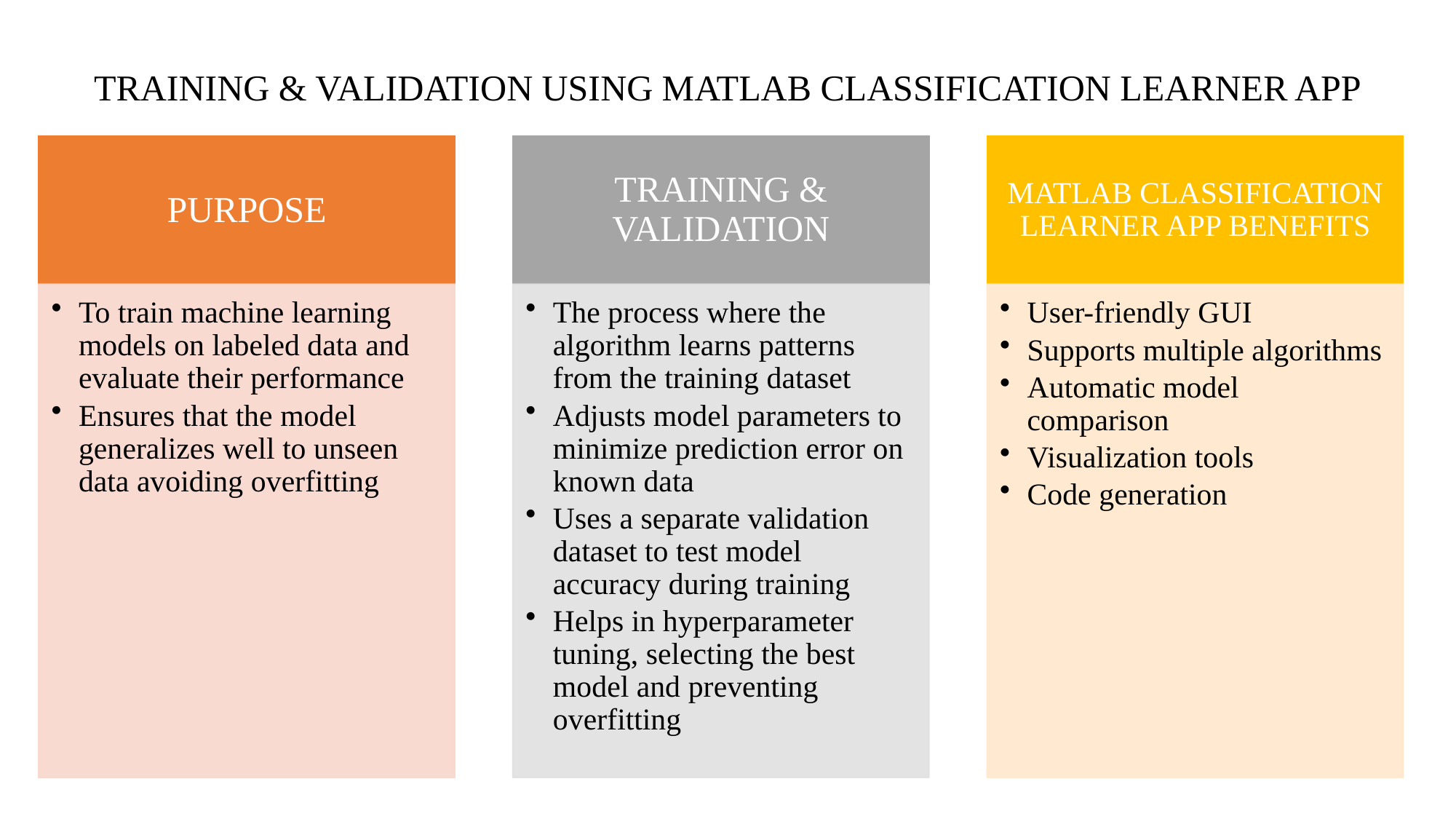

# TRAINING & VALIDATION USING MATLAB CLASSIFICATION LEARNER APP
PURPOSE
To train machine learning models on labeled data and evaluate their performance
Ensures that the model generalizes well to unseen data avoiding overfitting
TRAINING & VALIDATION
The process where the algorithm learns patterns from the training dataset
Adjusts model parameters to minimize prediction error on known data
Uses a separate validation dataset to test model accuracy during training
Helps in hyperparameter tuning, selecting the best model and preventing overfitting

MATLAB CLASSIFICATION LEARNER APP BENEFITS
User-friendly GUI
Supports multiple algorithms
Automatic model comparison
Visualization tools
Code generation